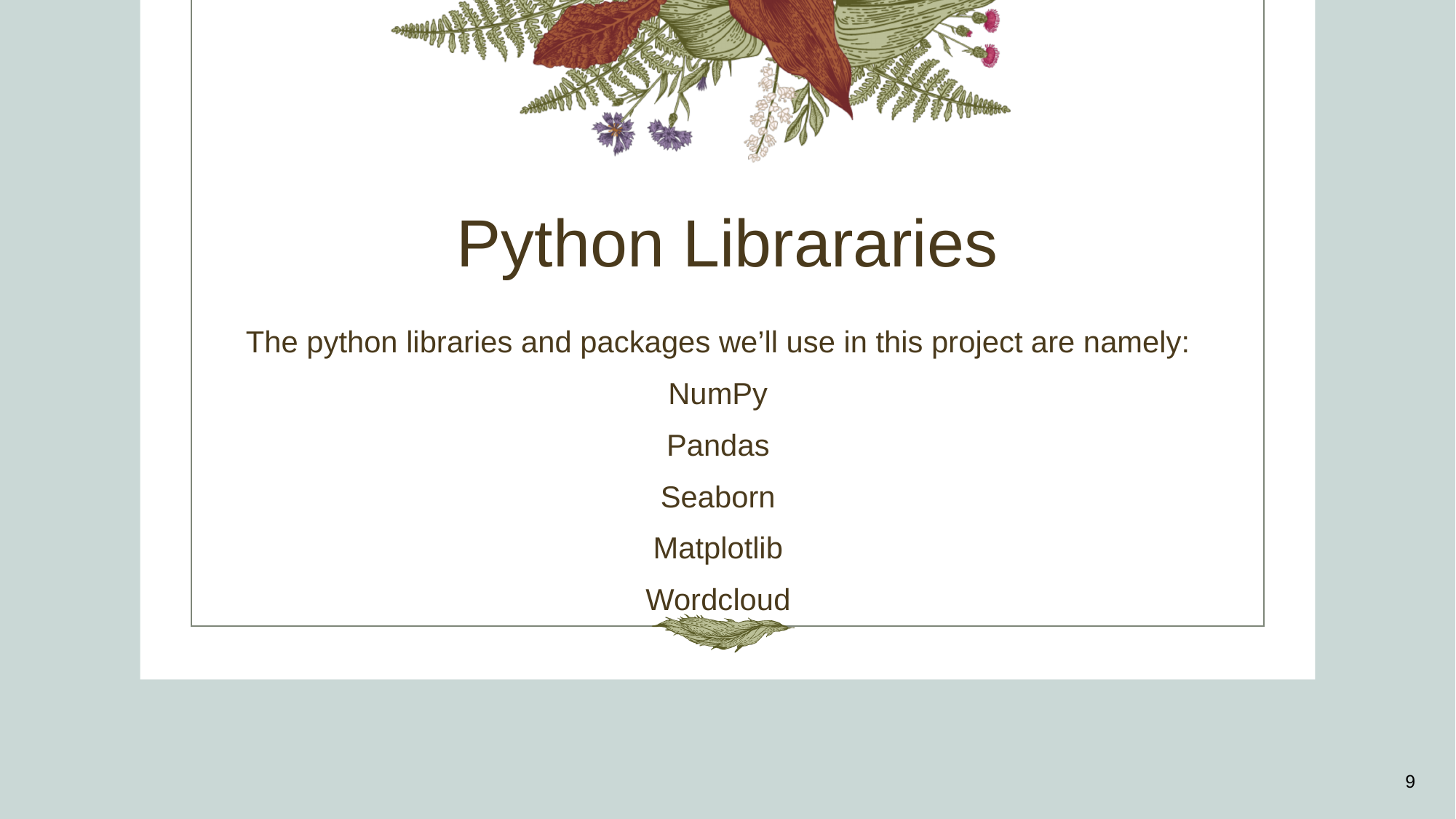

# Python Librararies
The python libraries and packages we’ll use in this project are namely:
NumPy
Pandas
Seaborn
Matplotlib
Wordcloud

9